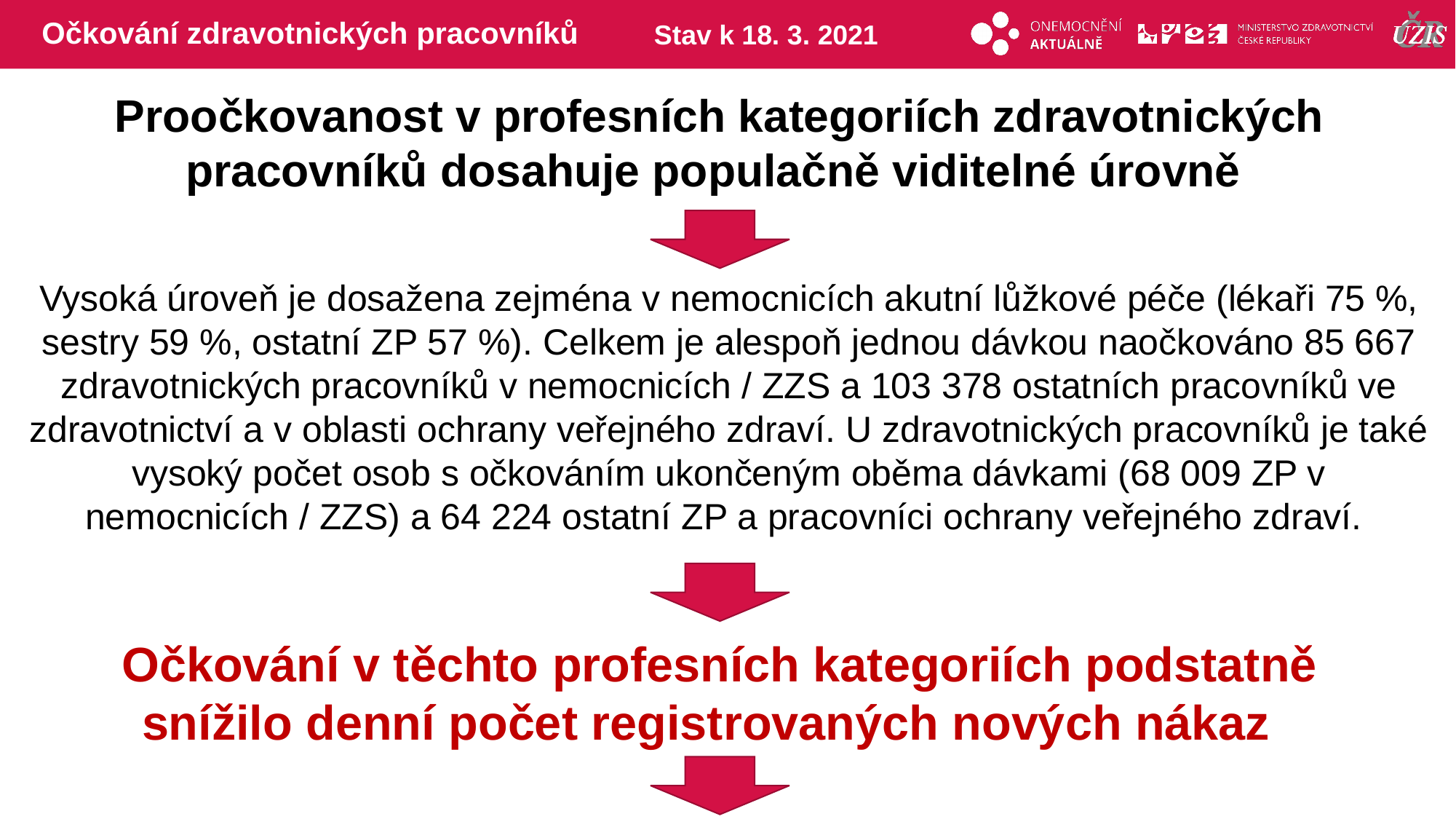

# Očkování zdravotnických pracovníků
Stav k 18. 3. 2021
Proočkovanost v profesních kategoriích zdravotnických pracovníků dosahuje populačně viditelné úrovně

Vysoká úroveň je dosažena zejména v nemocnicích akutní lůžkové péče (lékaři 75 %, sestry 59 %, ostatní ZP 57 %). Celkem je alespoň jednou dávkou naočkováno 85 667 zdravotnických pracovníků v nemocnicích / ZZS a 103 378 ostatních pracovníků ve zdravotnictví a v oblasti ochrany veřejného zdraví. U zdravotnických pracovníků je také vysoký počet osob s očkováním ukončeným oběma dávkami (68 009 ZP v nemocnicích / ZZS) a 64 224 ostatní ZP a pracovníci ochrany veřejného zdraví.

Očkování v těchto profesních kategoriích podstatně snížilo denní počet registrovaných nových nákaz